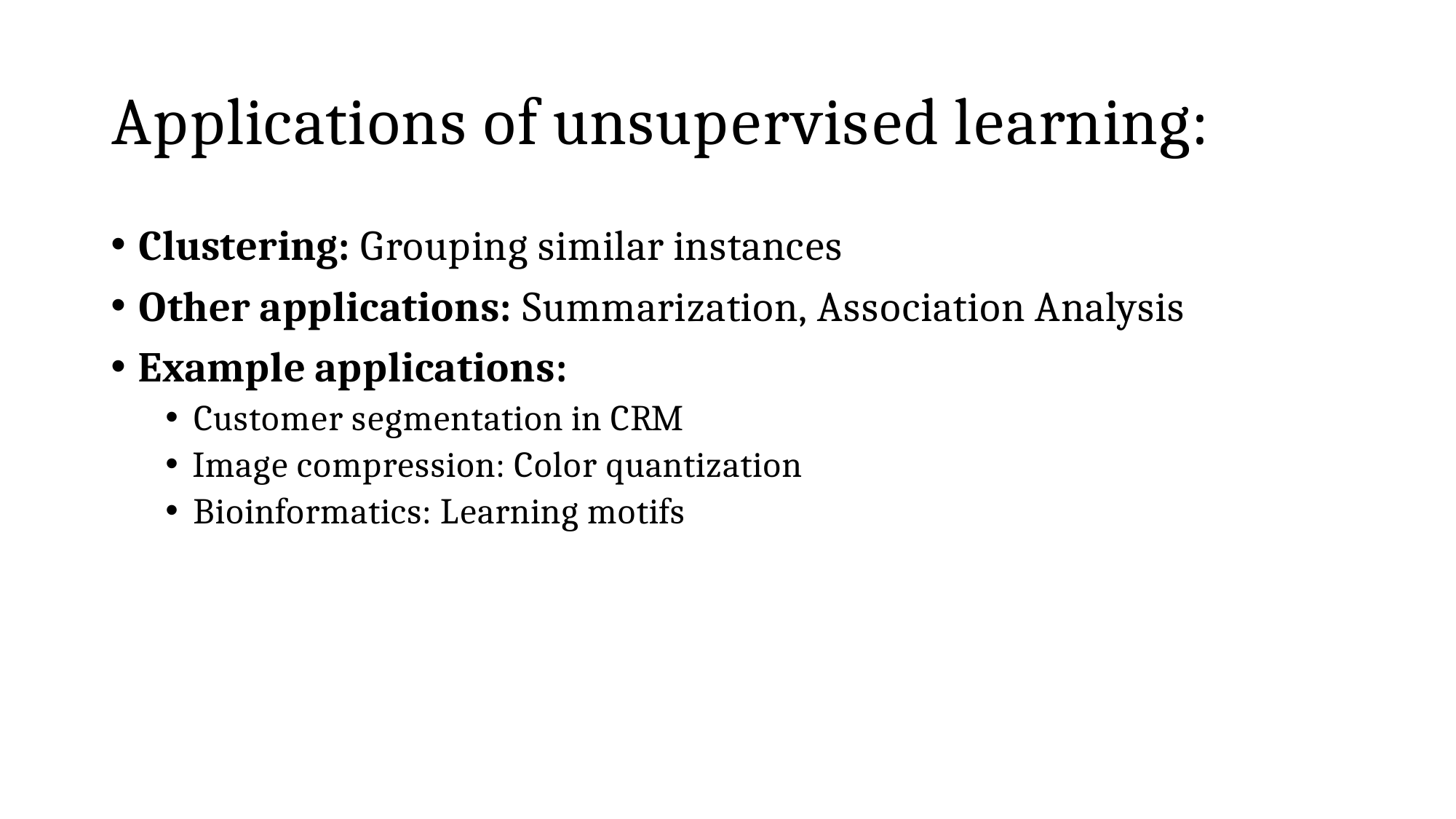

# Applications of unsupervised learning:
Clustering: Grouping similar instances
Other applications: Summarization, Association Analysis
Example applications:
Customer segmentation in CRM
Image compression: Color quantization
Bioinformatics: Learning motifs